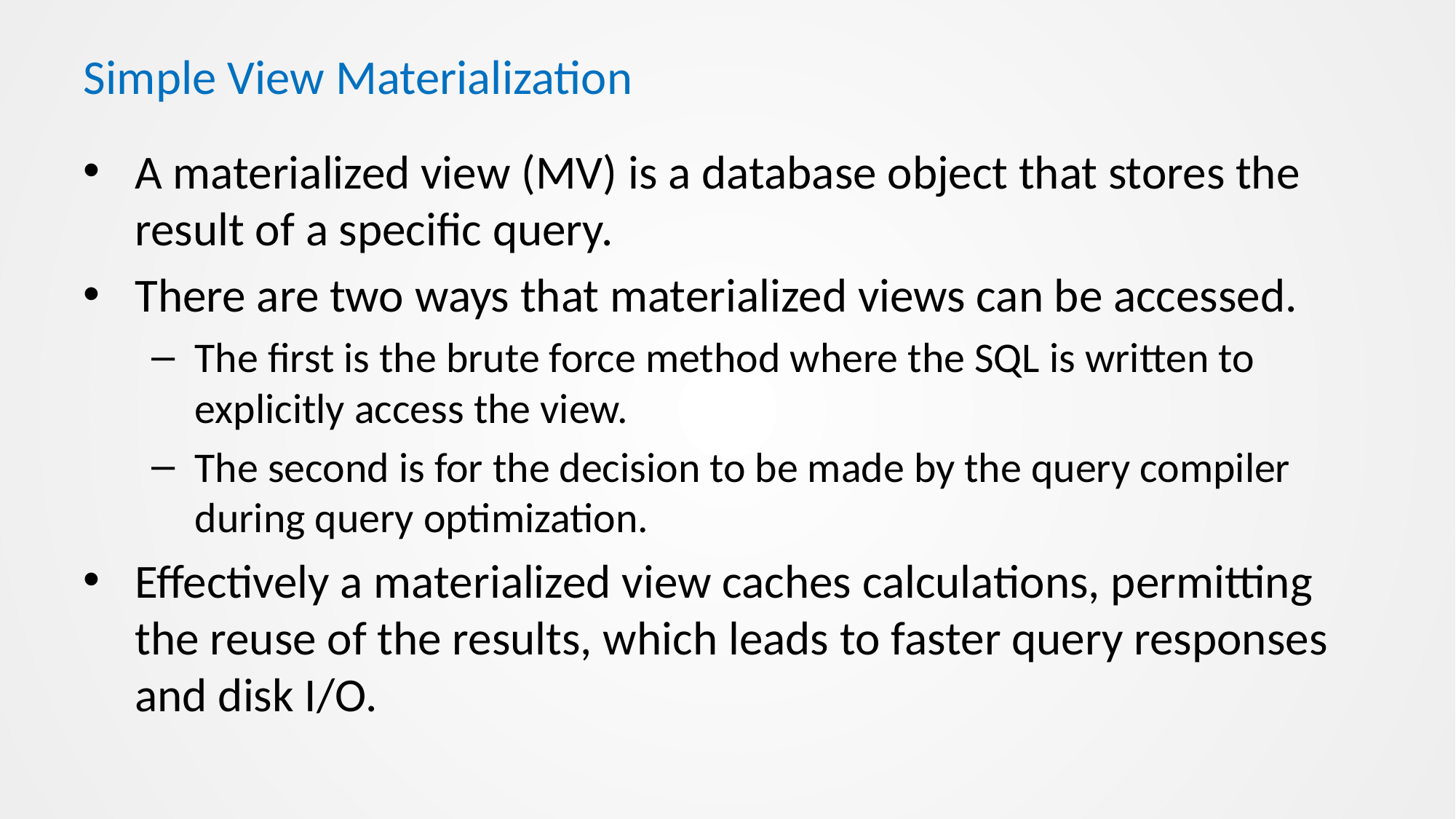

# Simple View Materialization
A materialized view (MV) is a database object that stores the result of a specific query.
There are two ways that materialized views can be accessed.
The first is the brute force method where the SQL is written to explicitly access the view.
The second is for the decision to be made by the query compiler during query optimization.
Effectively a materialized view caches calculations, permitting the reuse of the results, which leads to faster query responses and disk I/O.